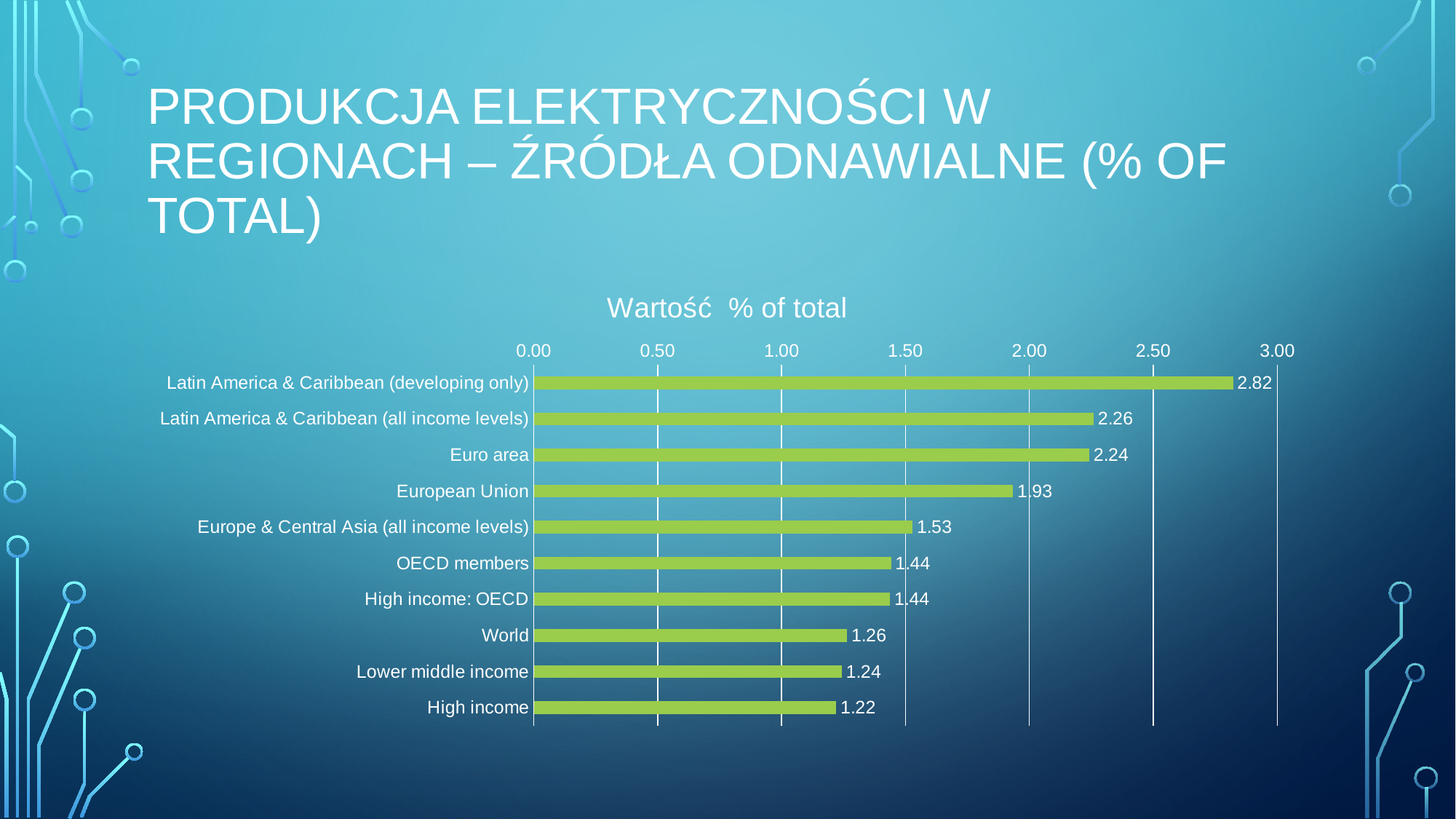

# Produkcja elektryczności w regionach – źródła odnawialne (% of total)

### Chart: Wartość  % of total

| Category | Wartość |
|---|---|
| Latin America & Caribbean (developing only) | 2.82142857142857 |
| Latin America & Caribbean (all income levels) | 2.2595238095238 |
| Euro area | 2.24150943396226 |
| European Union | 1.93396226415094 |
| Europe & Central Asia (all income levels) | 1.52857142857142 |
| OECD members | 1.44150943396226 |
| High income: OECD | 1.4377358490566 |
| World | 1.26428571428571 |
| Lower middle income | 1.24285714285714 |
| High income | 1.22075471698113 |